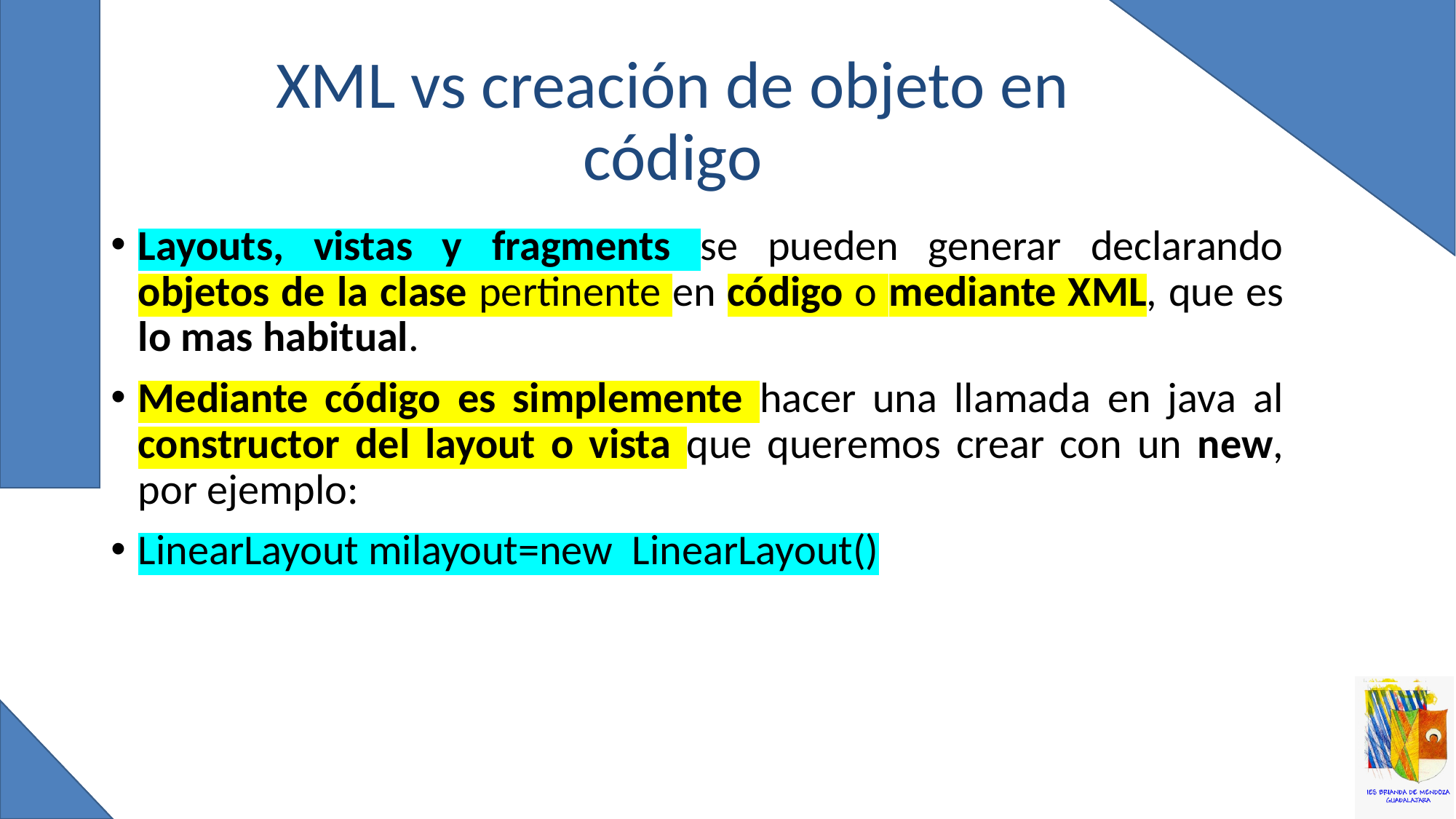

# XML vs creación de objeto en código
Layouts, vistas y fragments se pueden generar declarando objetos de la clase pertinente en código o mediante XML, que es lo mas habitual.
Mediante código es simplemente hacer una llamada en java al constructor del layout o vista que queremos crear con un new, por ejemplo:
LinearLayout milayout=new  LinearLayout()